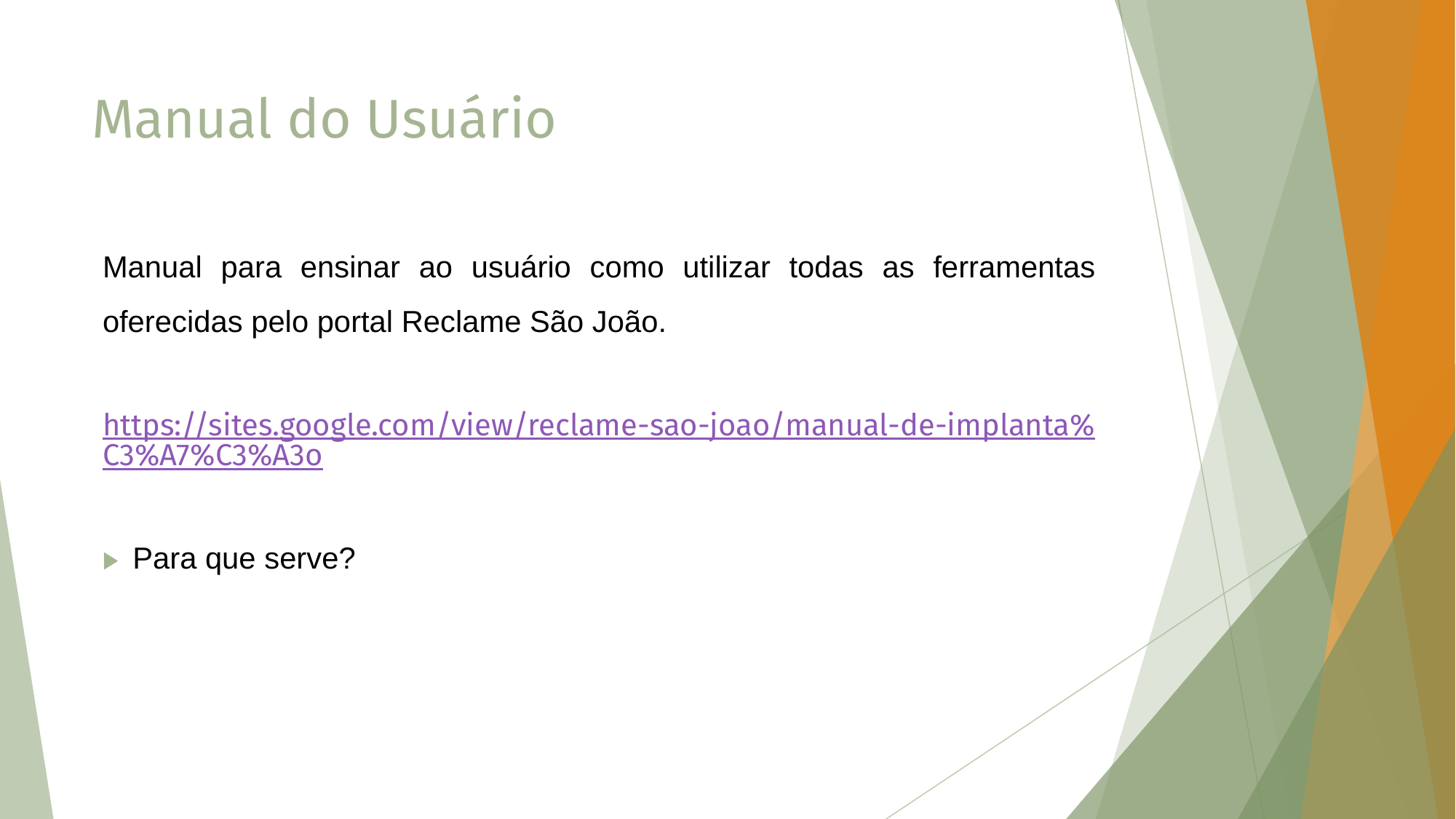

# Manual do Usuário
Manual para ensinar ao usuário como utilizar todas as ferramentas oferecidas pelo portal Reclame São João.

https://sites.google.com/view/reclame-sao-joao/manual-de-implanta%C3%A7%C3%A3o

Para que serve?